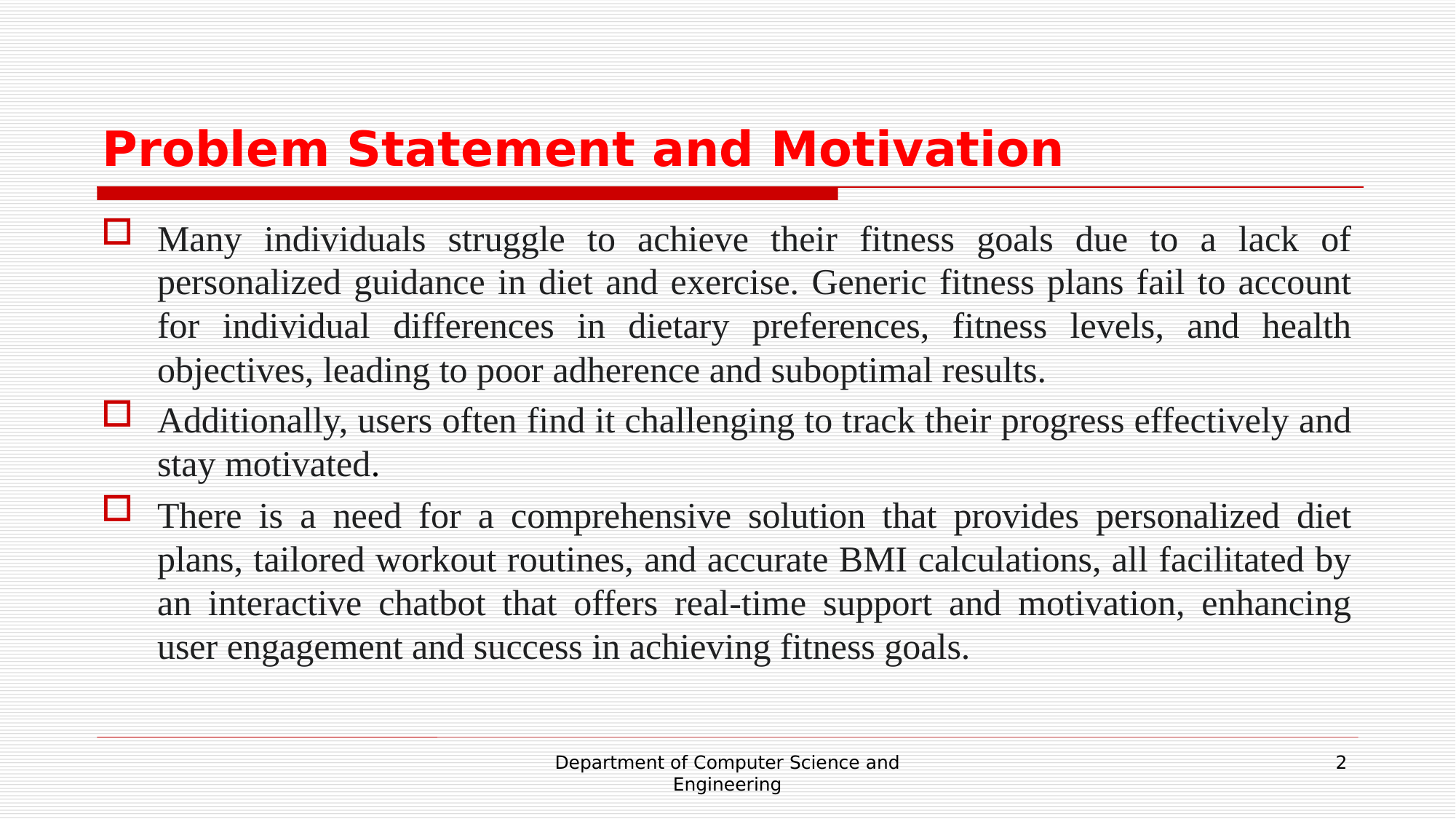

# Problem Statement and Motivation
Many individuals struggle to achieve their fitness goals due to a lack of personalized guidance in diet and exercise. Generic fitness plans fail to account for individual differences in dietary preferences, fitness levels, and health objectives, leading to poor adherence and suboptimal results.
Additionally, users often find it challenging to track their progress effectively and stay motivated.
There is a need for a comprehensive solution that provides personalized diet plans, tailored workout routines, and accurate BMI calculations, all facilitated by an interactive chatbot that offers real-time support and motivation, enhancing user engagement and success in achieving fitness goals.
Department of Computer Science and Engineering
2